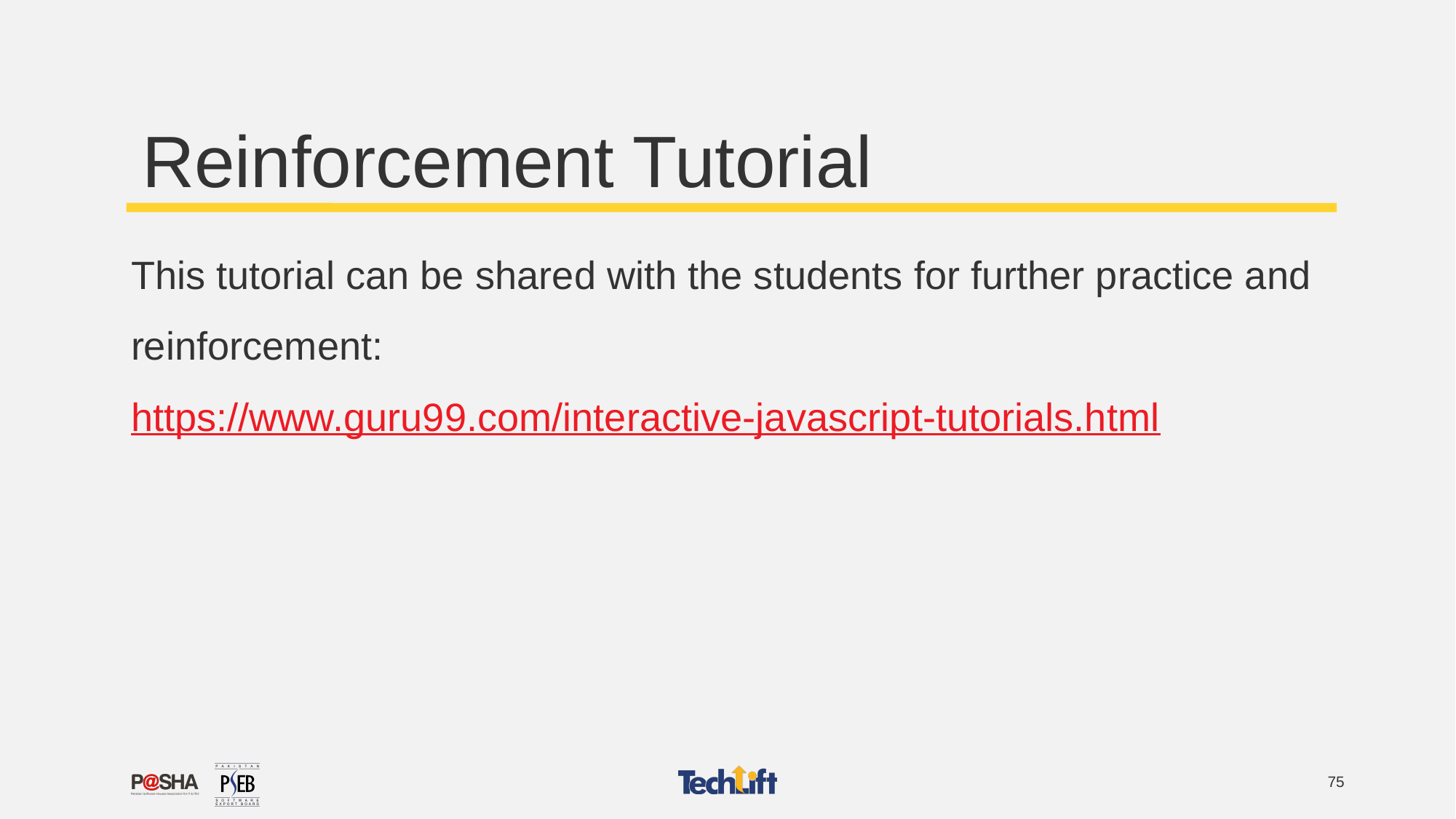

# Reinforcement Tutorial
This tutorial can be shared with the students for further practice and reinforcement: https://www.guru99.com/interactive-javascript-tutorials.html

75